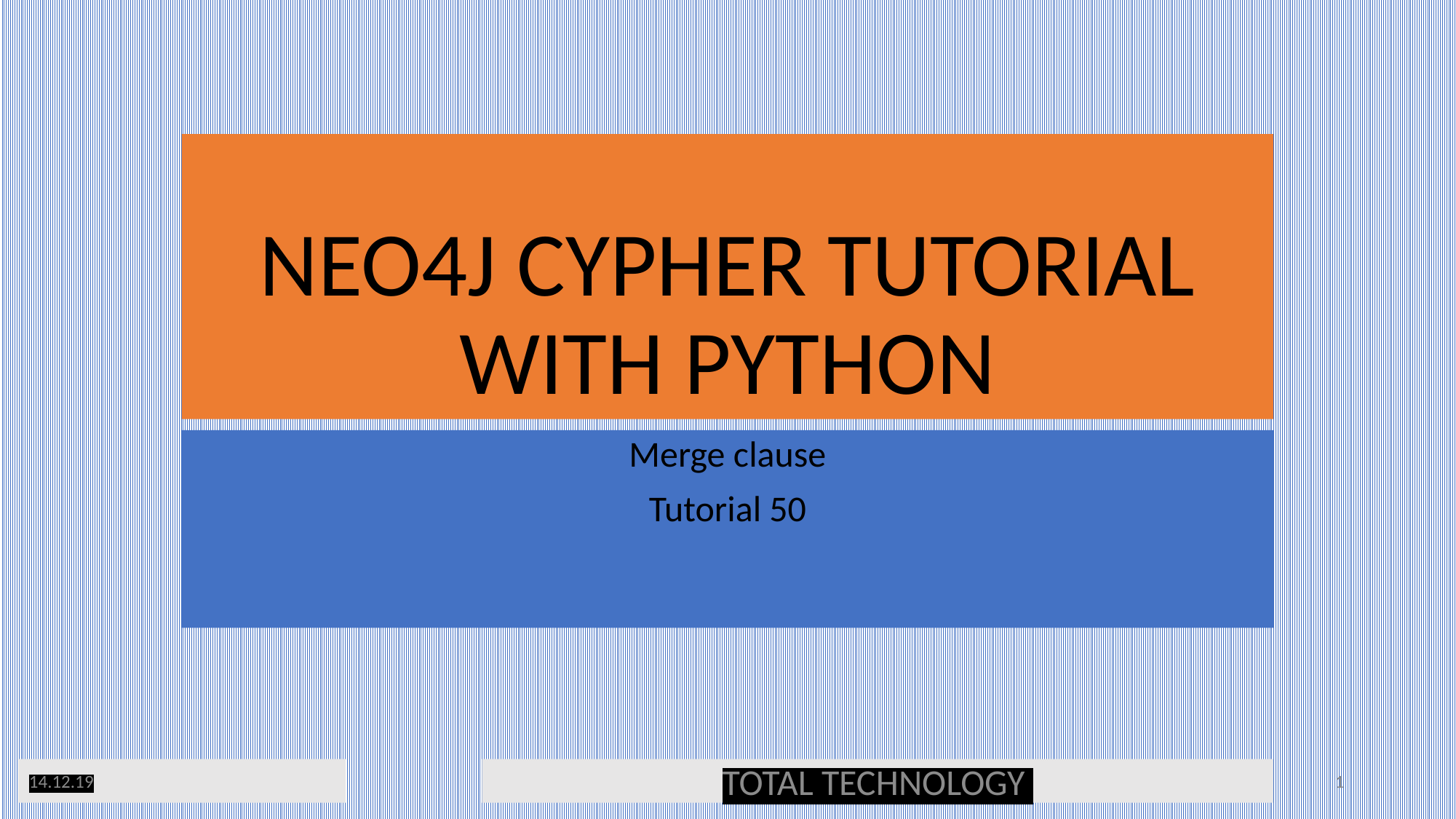

# NEO4J CYPHER TUTORIAL WITH PYTHON
Merge clause
Tutorial 50

14.12.19
TOTAL TECHNOLOGY
1